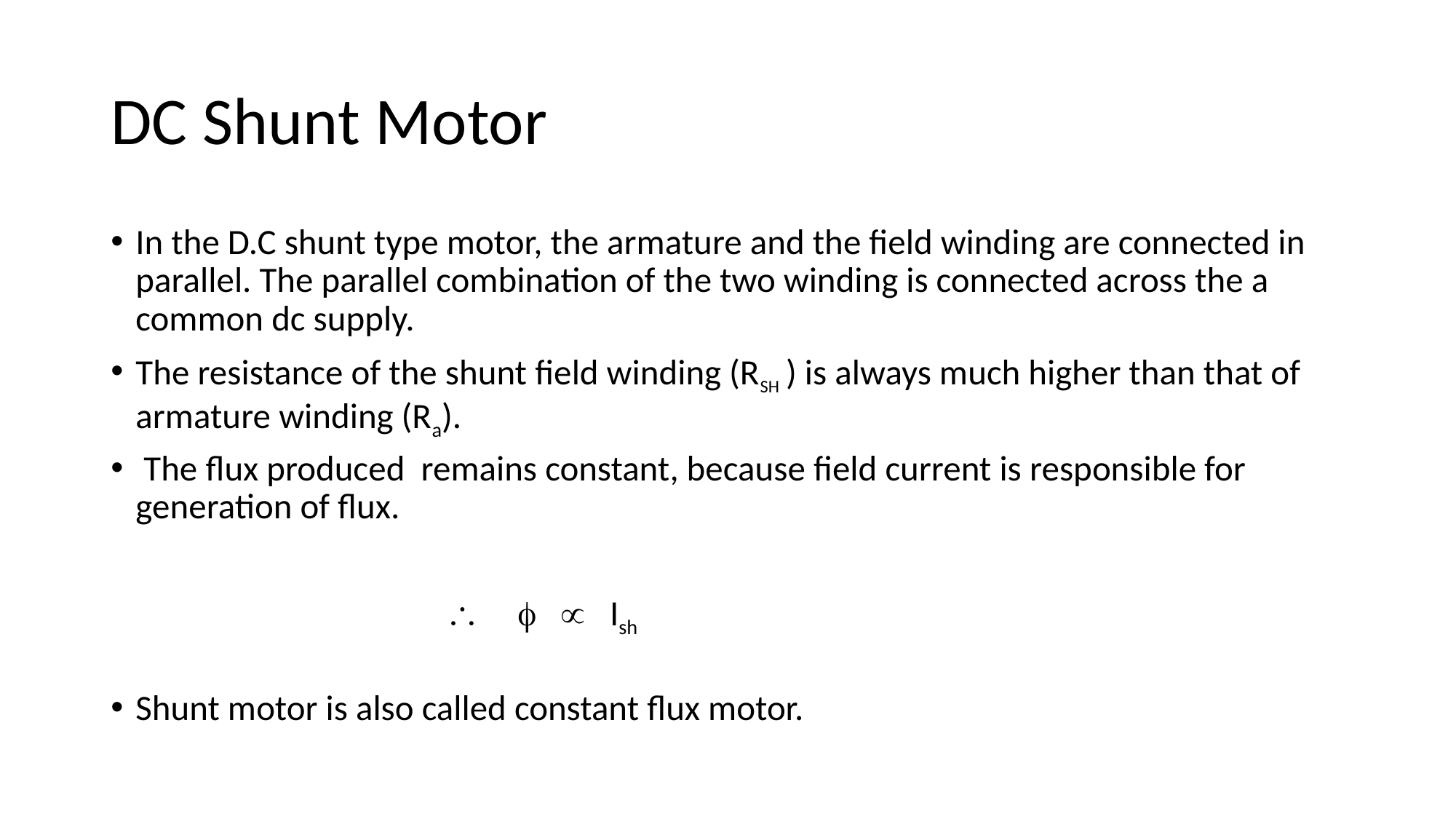

# DC Shunt Motor
In the D.C shunt type motor, the armature and the field winding are connected in parallel. The parallel combination of the two winding is connected across the a common dc supply.
The resistance of the shunt field winding (RSH ) is always much higher than that of armature winding (Ra).
 The flux produced  remains constant, because field current is responsible for generation of flux.

                                          ∴     φ   ∝   Ish

Shunt motor is also called constant flux motor.